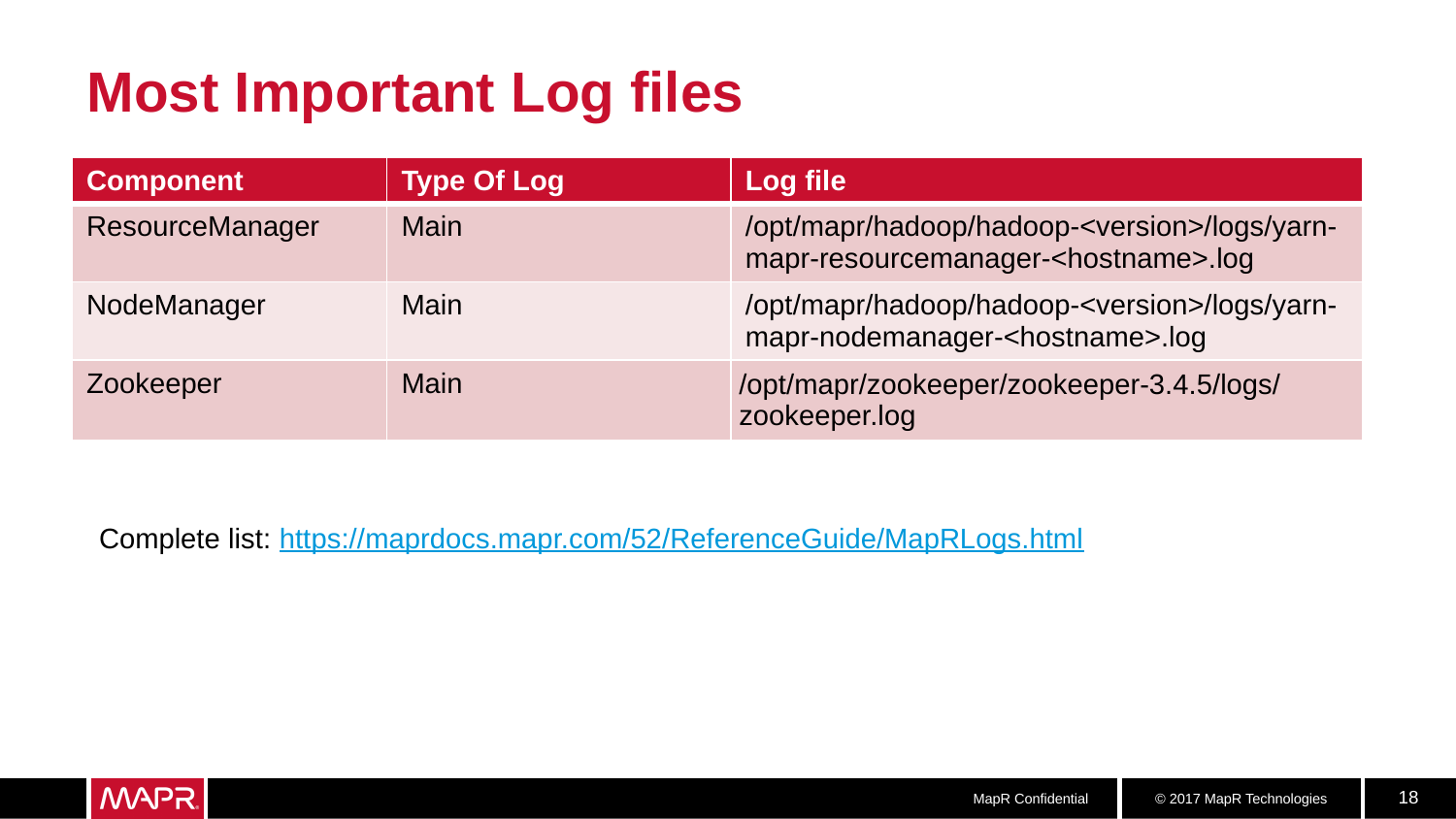

# Most Important Log files
| Component | Type Of Log | Log file |
| --- | --- | --- |
| ResourceManager | Main | /opt/mapr/hadoop/hadoop-<version>/logs/yarn-mapr-resourcemanager-<hostname>.log |
| NodeManager | Main | /opt/mapr/hadoop/hadoop-<version>/logs/yarn-mapr-nodemanager-<hostname>.log |
| Zookeeper | Main | /opt/mapr/zookeeper/zookeeper-3.4.5/logs/zookeeper.log |
Complete list: https://maprdocs.mapr.com/52/ReferenceGuide/MapRLogs.html